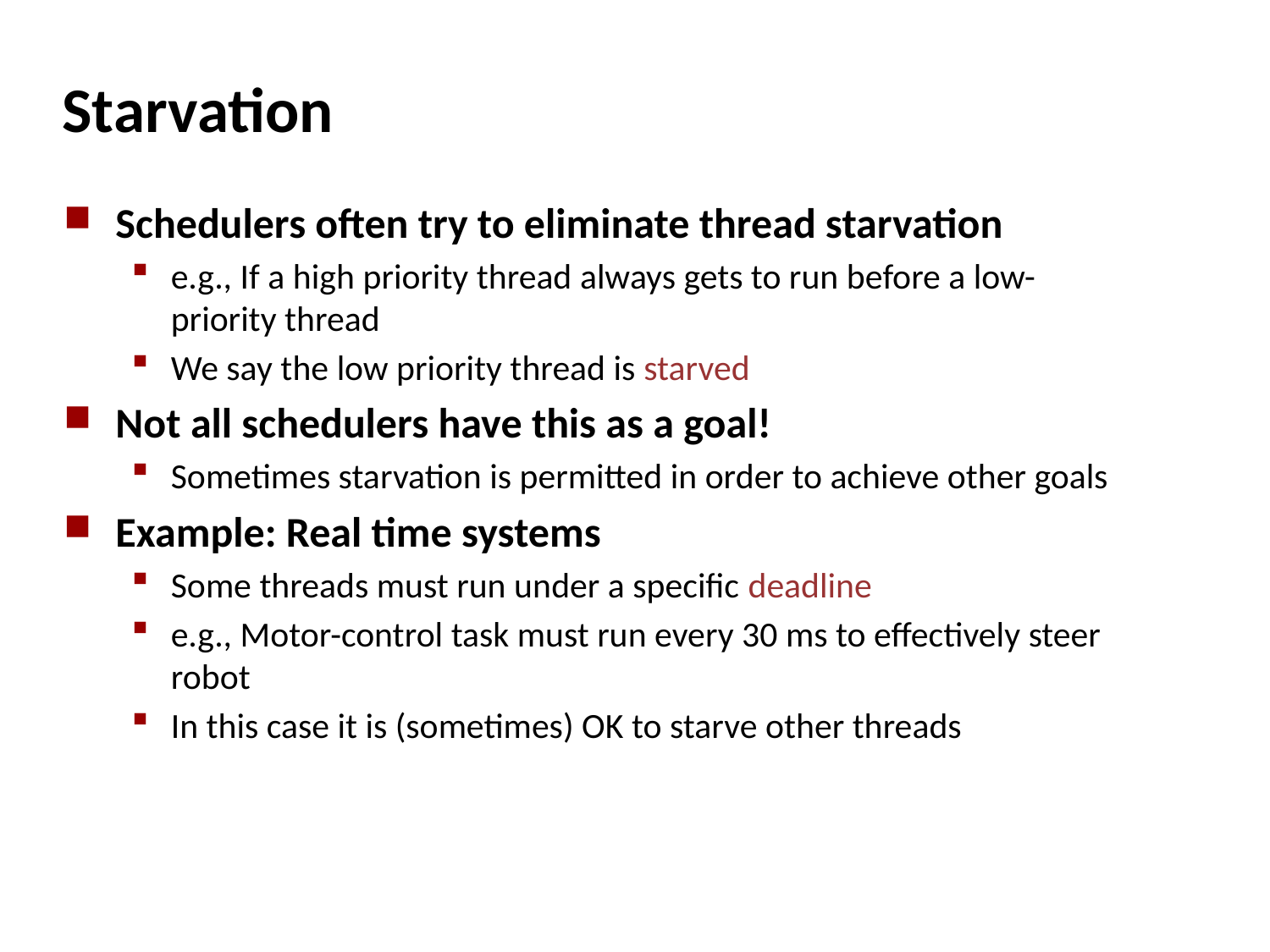

# Starvation
Schedulers often try to eliminate thread starvation
e.g., If a high priority thread always gets to run before a low-priority thread
We say the low priority thread is starved
Not all schedulers have this as a goal!
Sometimes starvation is permitted in order to achieve other goals
Example: Real time systems
Some threads must run under a specific deadline
e.g., Motor-control task must run every 30 ms to effectively steer robot
In this case it is (sometimes) OK to starve other threads